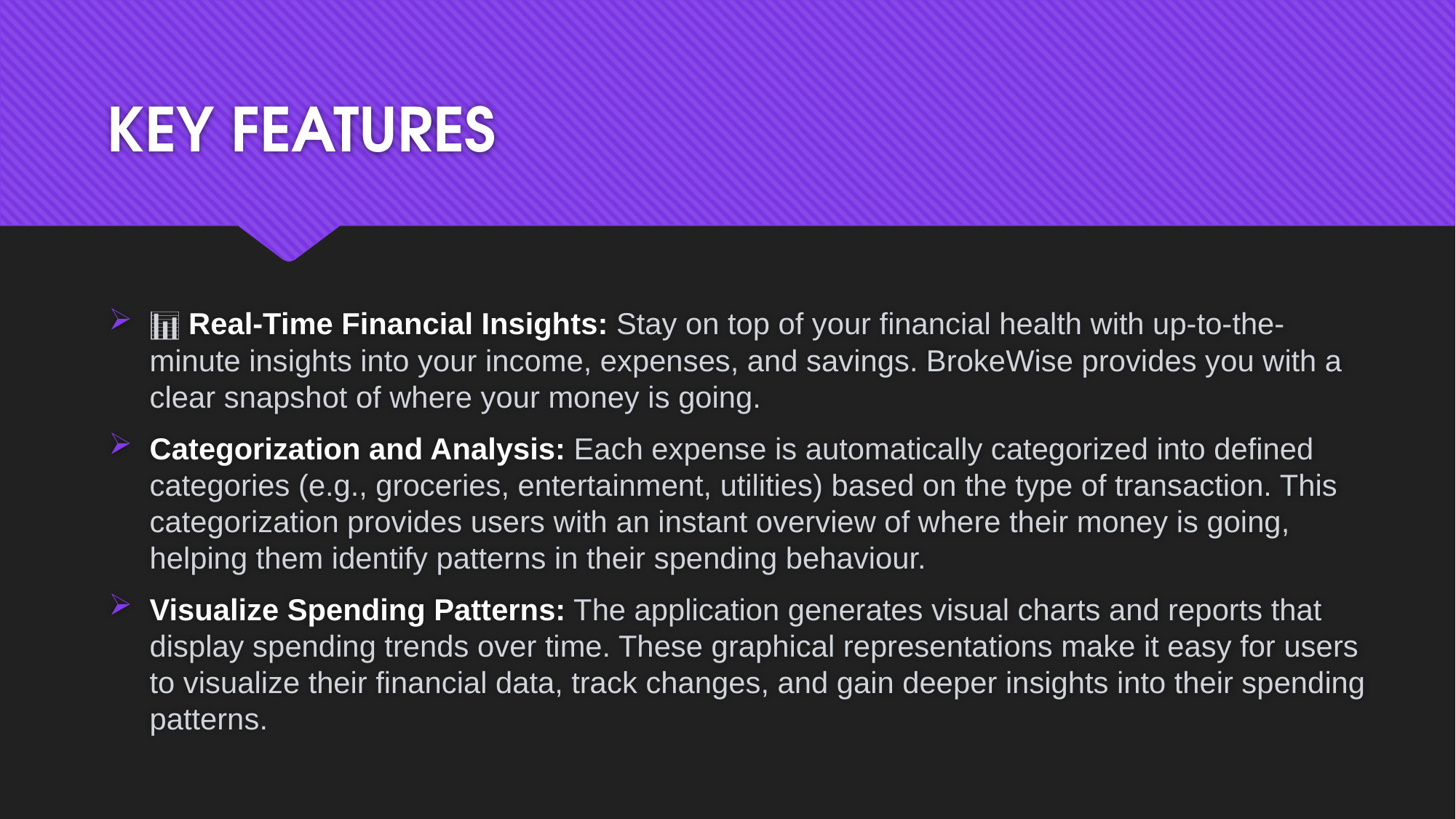

# KEY FEATURES
📊 Real-Time Financial Insights: Stay on top of your financial health with up-to-the-minute insights into your income, expenses, and savings. BrokeWise provides you with a clear snapshot of where your money is going.
Categorization and Analysis: Each expense is automatically categorized into defined categories (e.g., groceries, entertainment, utilities) based on the type of transaction. This categorization provides users with an instant overview of where their money is going, helping them identify patterns in their spending behaviour.
Visualize Spending Patterns: The application generates visual charts and reports that display spending trends over time. These graphical representations make it easy for users to visualize their financial data, track changes, and gain deeper insights into their spending patterns.